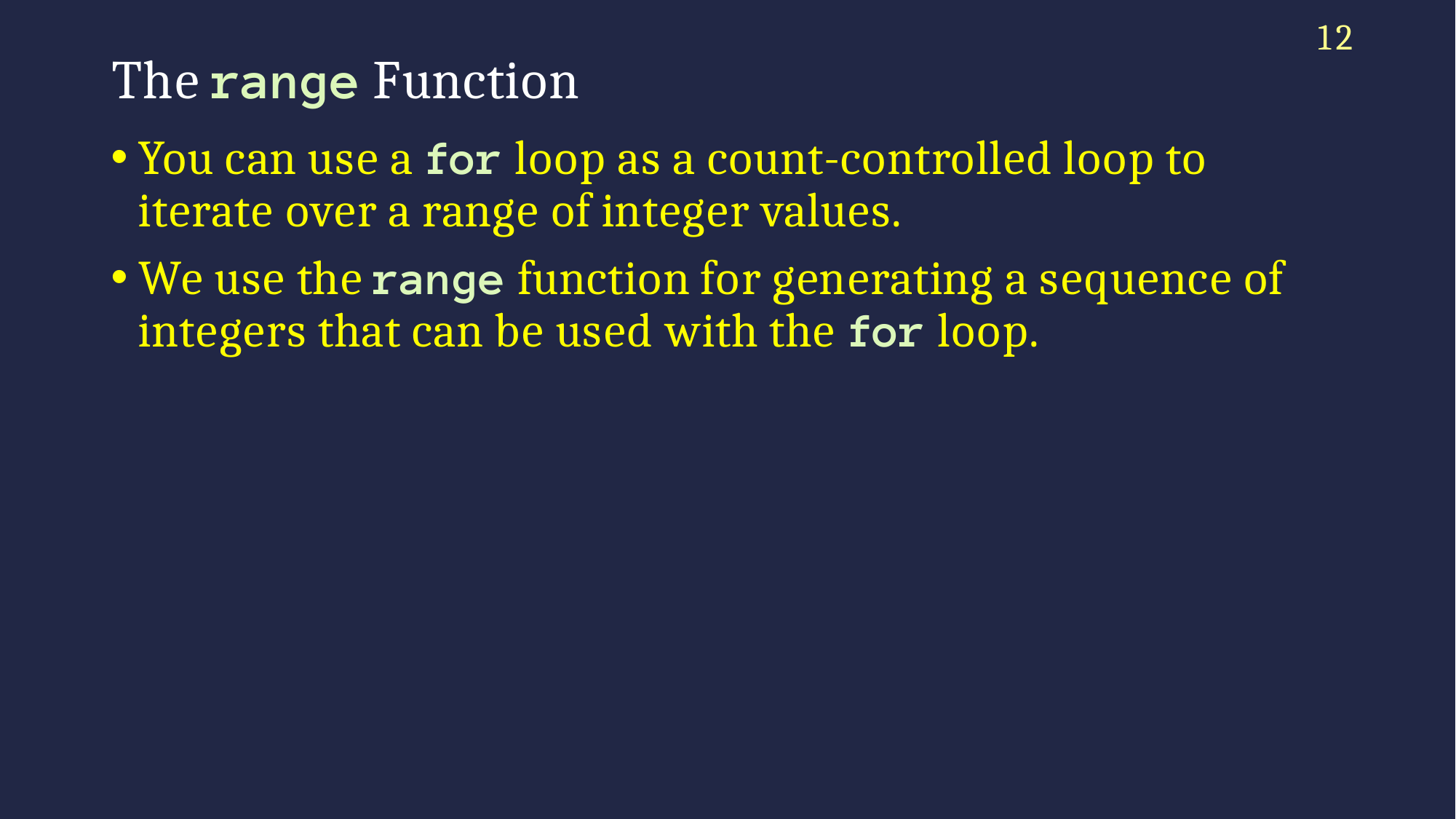

12
# The range Function
You can use a for loop as a count-controlled loop to iterate over a range of integer values.
We use the range function for generating a sequence of integers that can be used with the for loop.